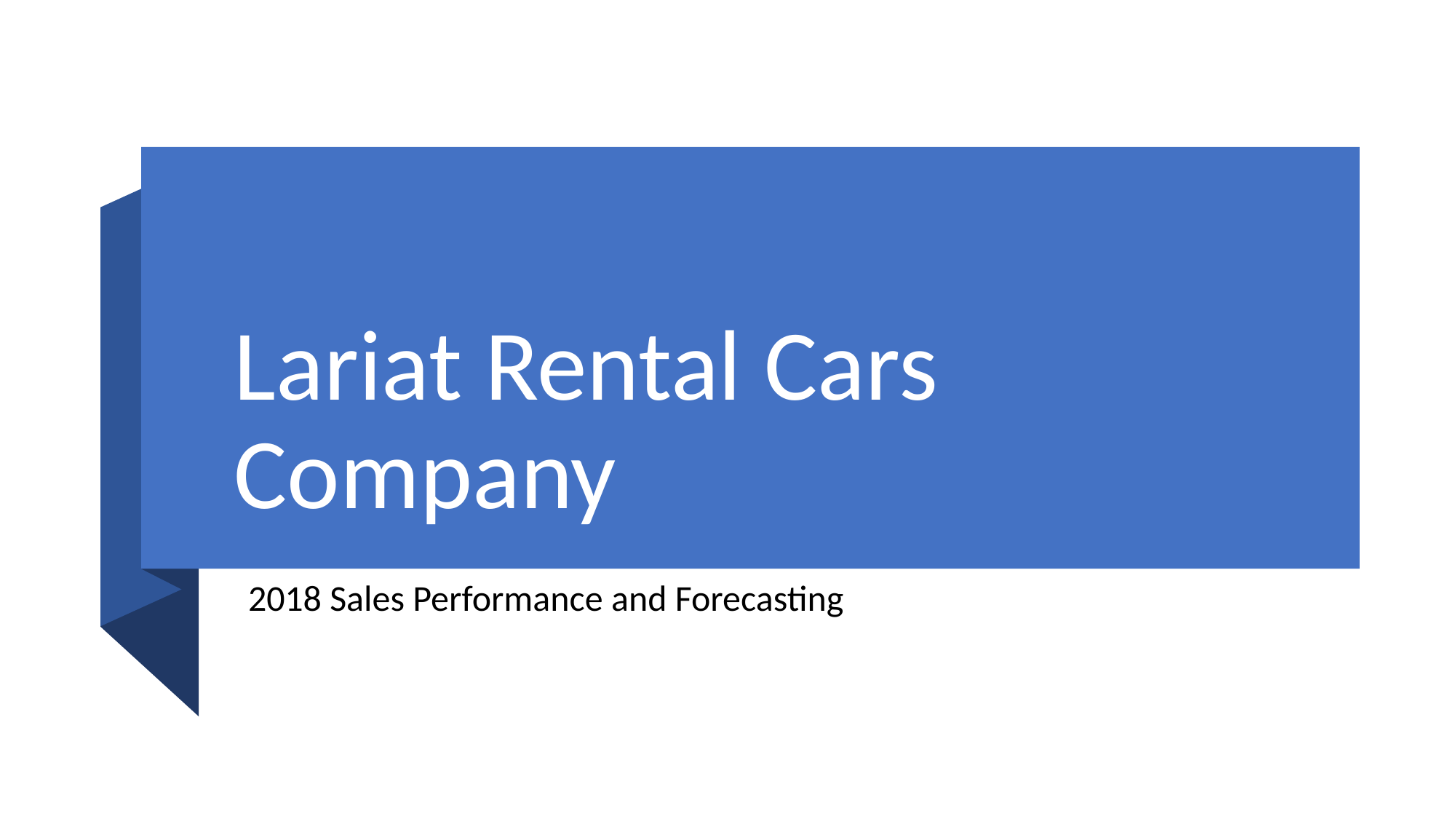

# Lariat Rental Cars Company

2018 Sales Performance and Forecasting